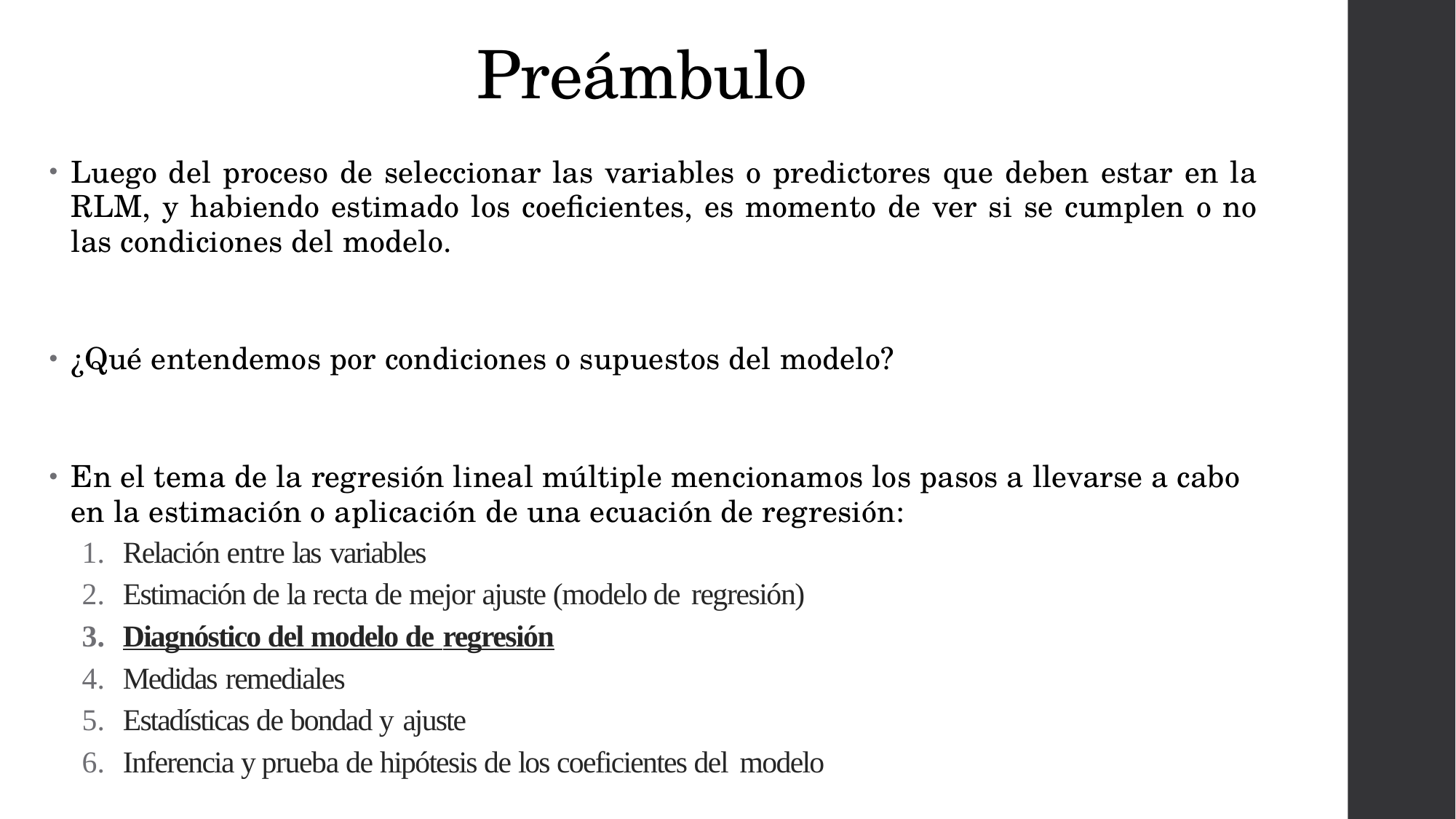

# Preámbulo
Luego del proceso de seleccionar las variables o predictores que deben estar en la RLM, y habiendo estimado los coeficientes, es momento de ver si se cumplen o no las condiciones del modelo.

¿Qué entendemos por condiciones o supuestos del modelo?

En el tema de la regresión lineal múltiple mencionamos los pasos a llevarse a cabo en la estimación o aplicación de una ecuación de regresión:
Relación entre las variables
Estimación de la recta de mejor ajuste (modelo de regresión)
Diagnóstico del modelo de regresión
Medidas remediales
Estadísticas de bondad y ajuste
Inferencia y prueba de hipótesis de los coeficientes del modelo